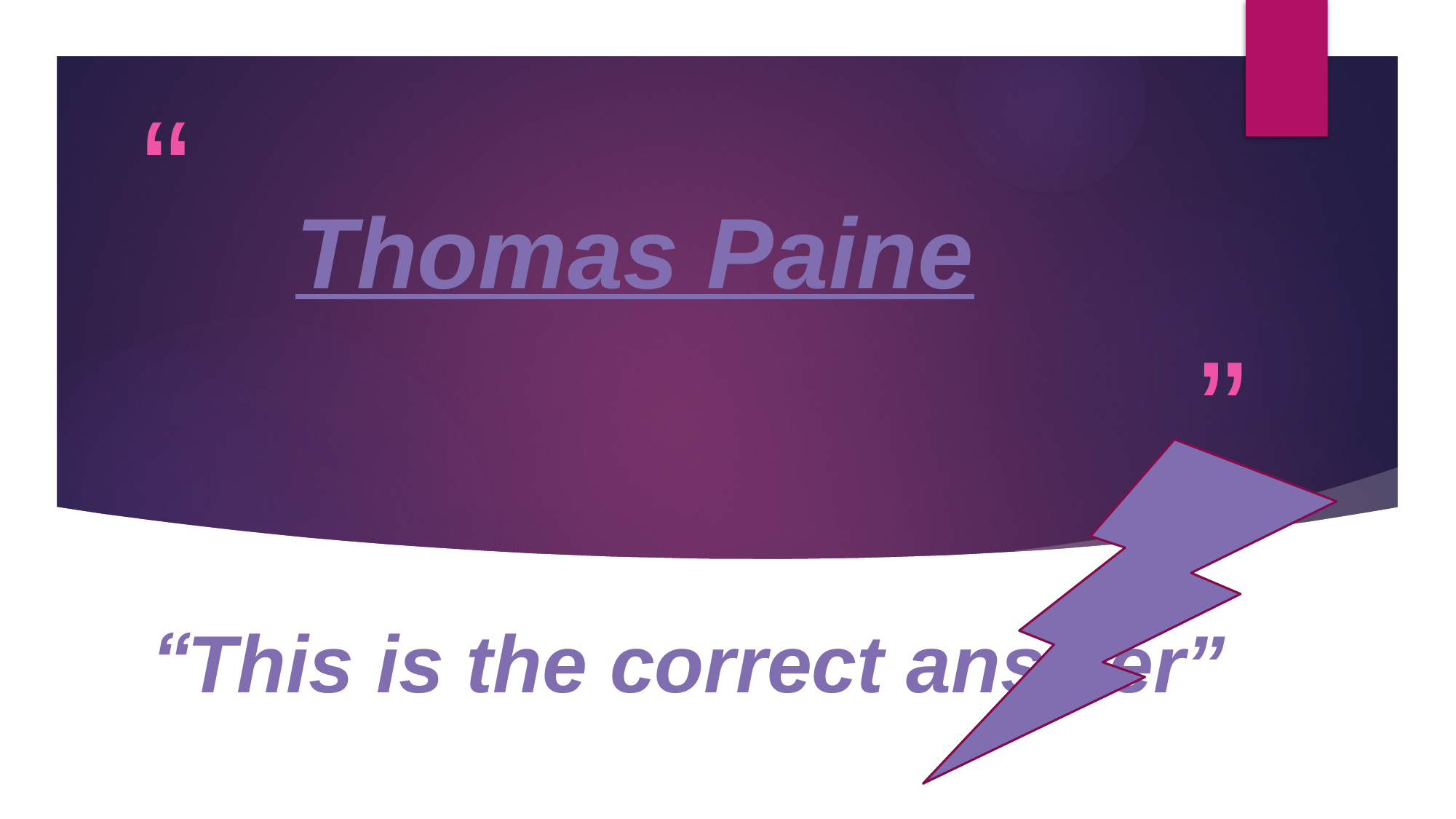

# Thomas Paine

“This is the correct answer”